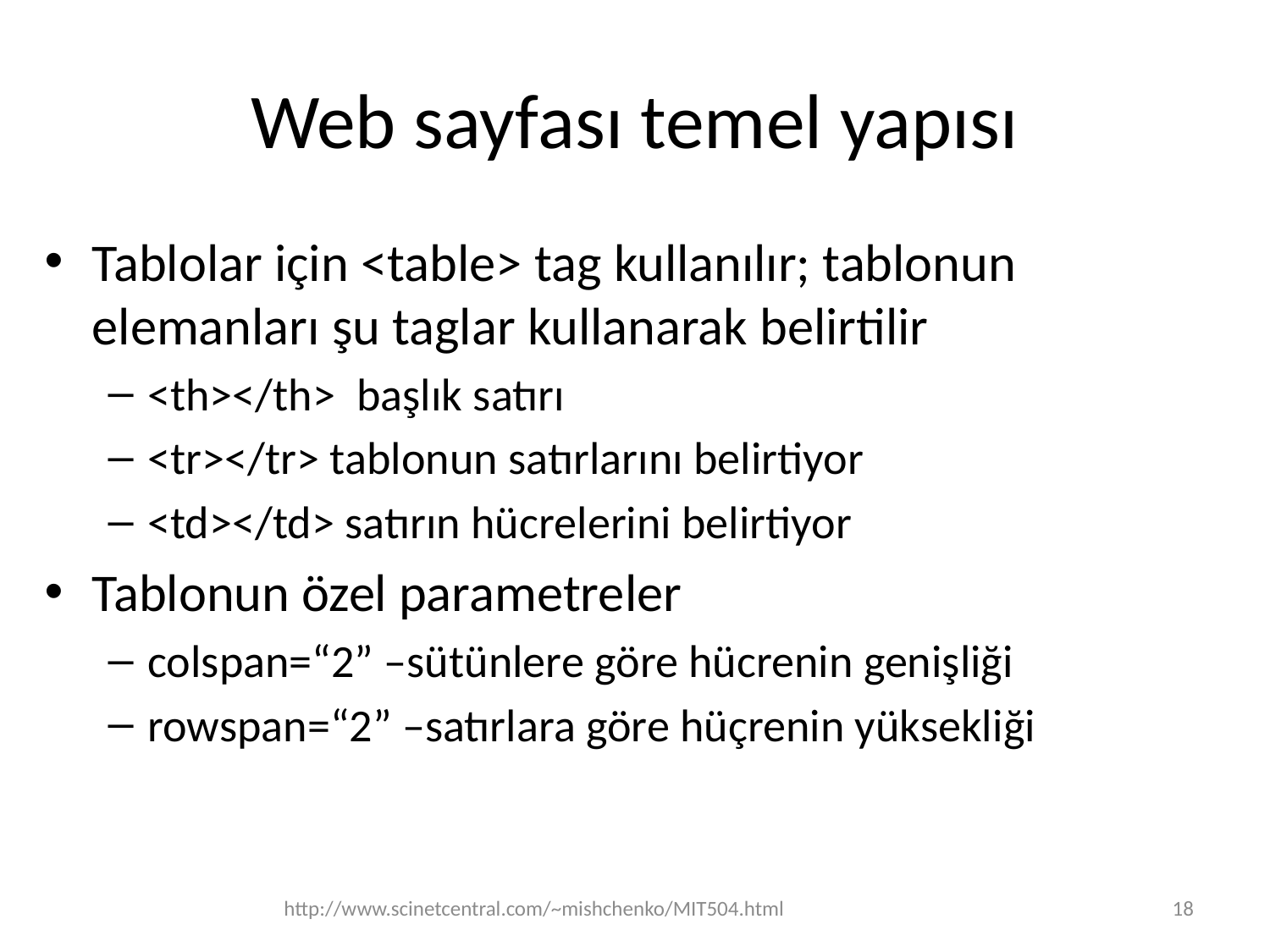

# Web sayfası temel yapısı
Tablolar için <table> tag kullanılır; tablonun elemanları şu taglar kullanarak belirtilir
<th></th>  başlık satırı
<tr></tr> tablonun satırlarını belirtiyor
<td></td> satırın hücrelerini belirtiyor
Tablonun özel parametreler
colspan=“2” –sütünlere göre hücrenin genişliği
rowspan=“2” –satırlara göre hüçrenin yüksekliği

http://www.scinetcentral.com/~mishchenko/MIT504.html
18